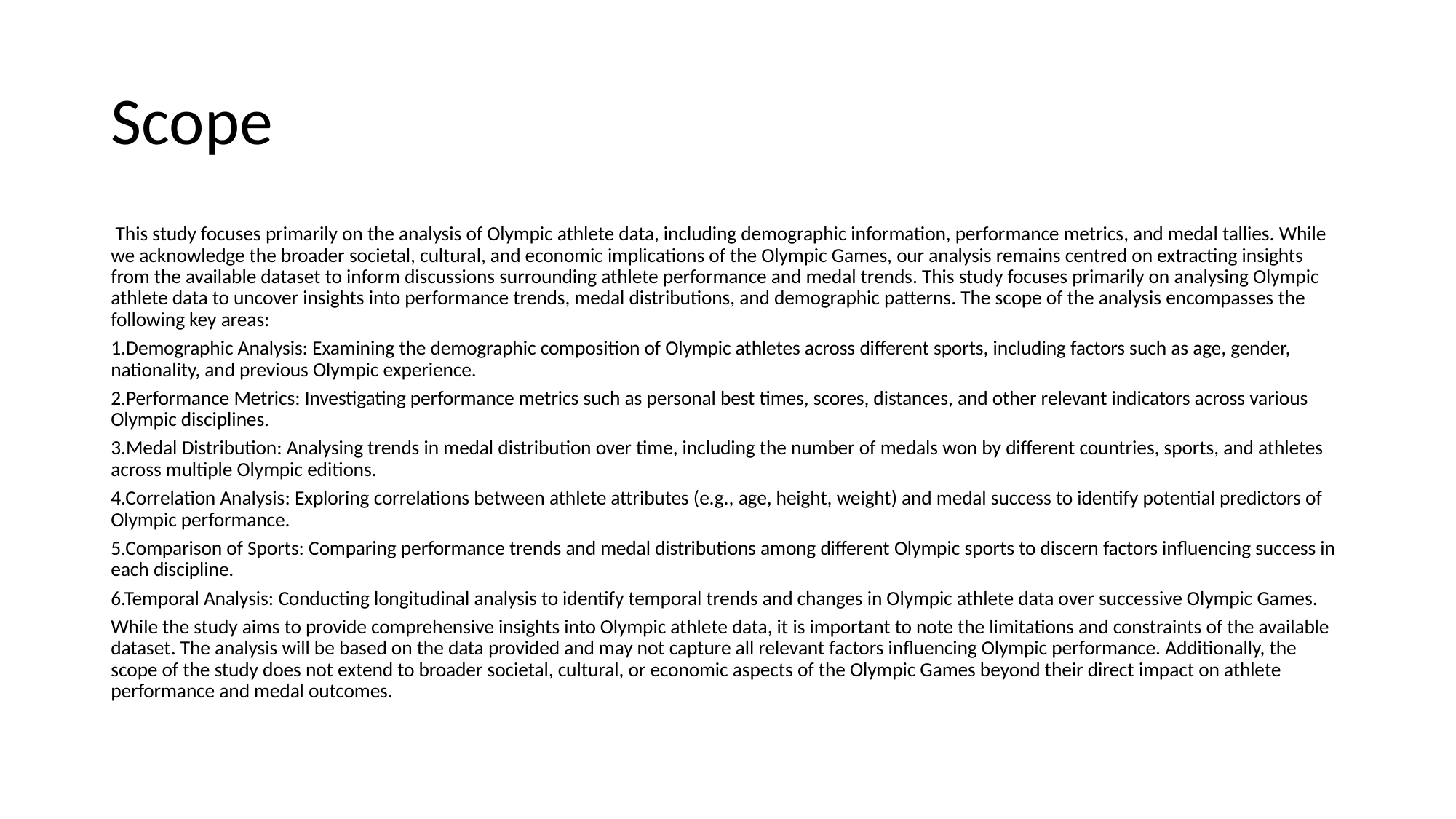

# Scope
 This study focuses primarily on the analysis of Olympic athlete data, including demographic information, performance metrics, and medal tallies. While we acknowledge the broader societal, cultural, and economic implications of the Olympic Games, our analysis remains centred on extracting insights from the available dataset to inform discussions surrounding athlete performance and medal trends. This study focuses primarily on analysing Olympic athlete data to uncover insights into performance trends, medal distributions, and demographic patterns. The scope of the analysis encompasses the following key areas:
1.Demographic Analysis: Examining the demographic composition of Olympic athletes across different sports, including factors such as age, gender, nationality, and previous Olympic experience.
2.Performance Metrics: Investigating performance metrics such as personal best times, scores, distances, and other relevant indicators across various Olympic disciplines.
3.Medal Distribution: Analysing trends in medal distribution over time, including the number of medals won by different countries, sports, and athletes across multiple Olympic editions.
4.Correlation Analysis: Exploring correlations between athlete attributes (e.g., age, height, weight) and medal success to identify potential predictors of Olympic performance.
5.Comparison of Sports: Comparing performance trends and medal distributions among different Olympic sports to discern factors influencing success in each discipline.
6.Temporal Analysis: Conducting longitudinal analysis to identify temporal trends and changes in Olympic athlete data over successive Olympic Games.
While the study aims to provide comprehensive insights into Olympic athlete data, it is important to note the limitations and constraints of the available dataset. The analysis will be based on the data provided and may not capture all relevant factors influencing Olympic performance. Additionally, the scope of the study does not extend to broader societal, cultural, or economic aspects of the Olympic Games beyond their direct impact on athlete performance and medal outcomes.